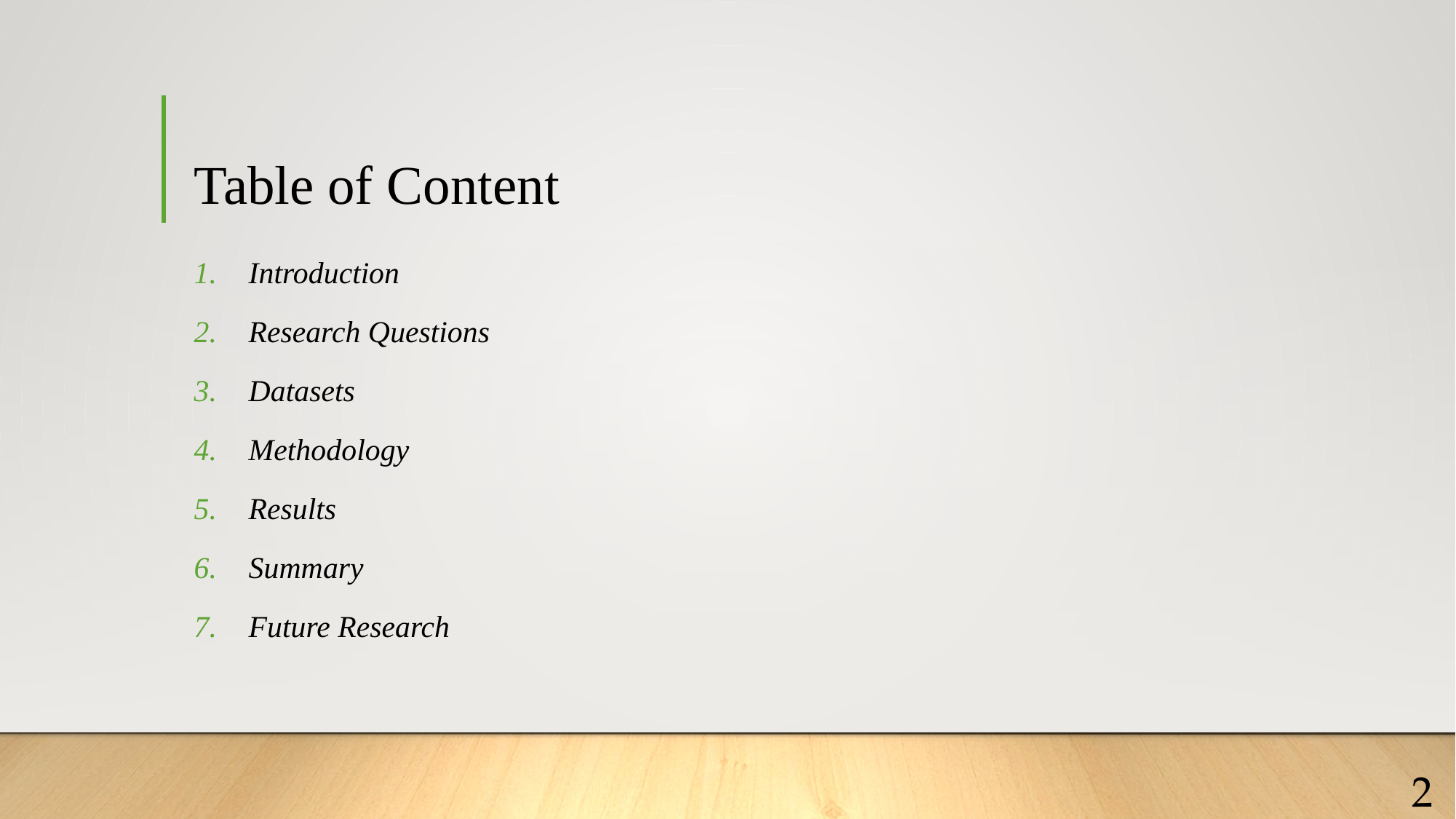

# Table of Content
Introduction
Research Questions
Datasets
Methodology
Results
Summary
Future Research
2